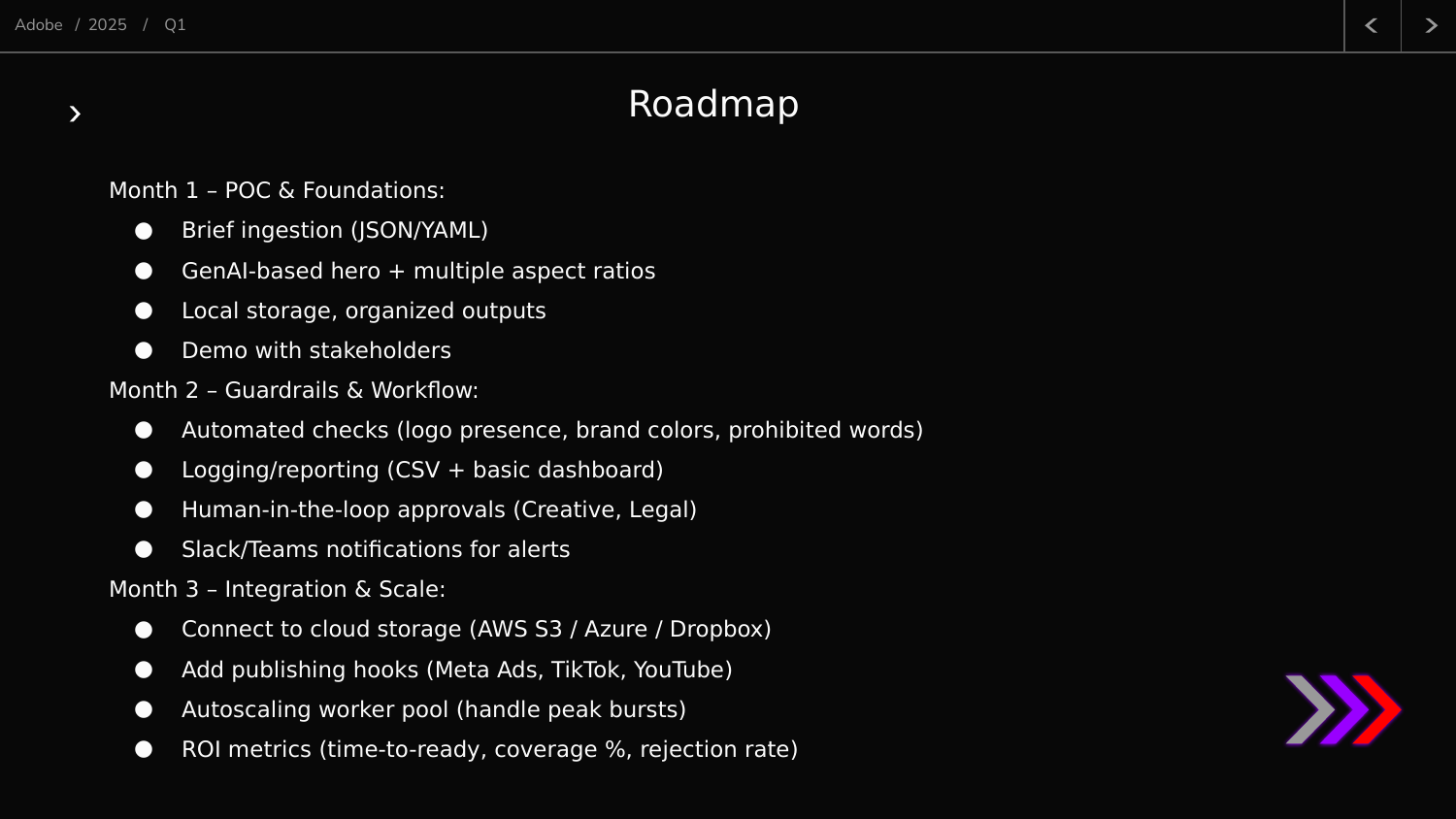

Adobe   /  2025    /    Q1
Roadmap

# Month 1 – POC & Foundations:

Brief ingestion (JSON/YAML)

GenAI-based hero + multiple aspect ratios

Local storage, organized outputs

Demo with stakeholders

Month 2 – Guardrails & Workflow:

Automated checks (logo presence, brand colors, prohibited words)

Logging/reporting (CSV + basic dashboard)

Human-in-the-loop approvals (Creative, Legal)

Slack/Teams notifications for alerts

Month 3 – Integration & Scale:

Connect to cloud storage (AWS S3 / Azure / Dropbox)

Add publishing hooks (Meta Ads, TikTok, YouTube)

Autoscaling worker pool (handle peak bursts)

ROI metrics (time-to-ready, coverage %, rejection rate)